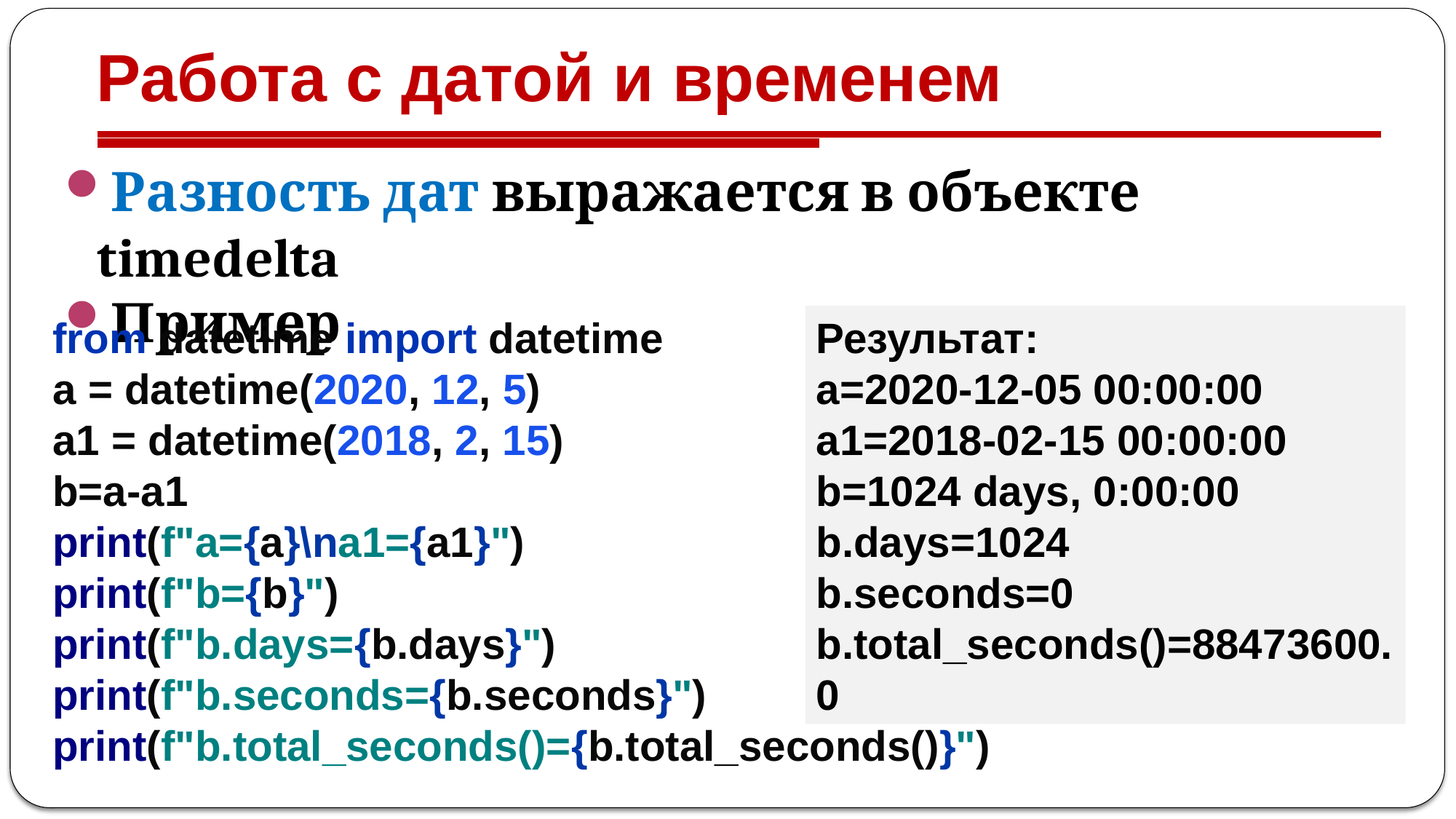

# Работа с датой и временем
Разность дат выражается в объекте timedelta
Пример
from datetime import datetime
a = datetime(2020, 12, 5)
a1 = datetime(2018, 2, 15)
b=a-a1
print(f"a={a}\na1={a1}")
print(f"b={b}")
print(f"b.days={b.days}")
print(f"b.seconds={b.seconds}")
print(f"b.total_seconds()={b.total_seconds()}")
Результат:
a=2020-12-05 00:00:00
a1=2018-02-15 00:00:00
b=1024 days, 0:00:00
b.days=1024
b.seconds=0
b.total_seconds()=88473600.0